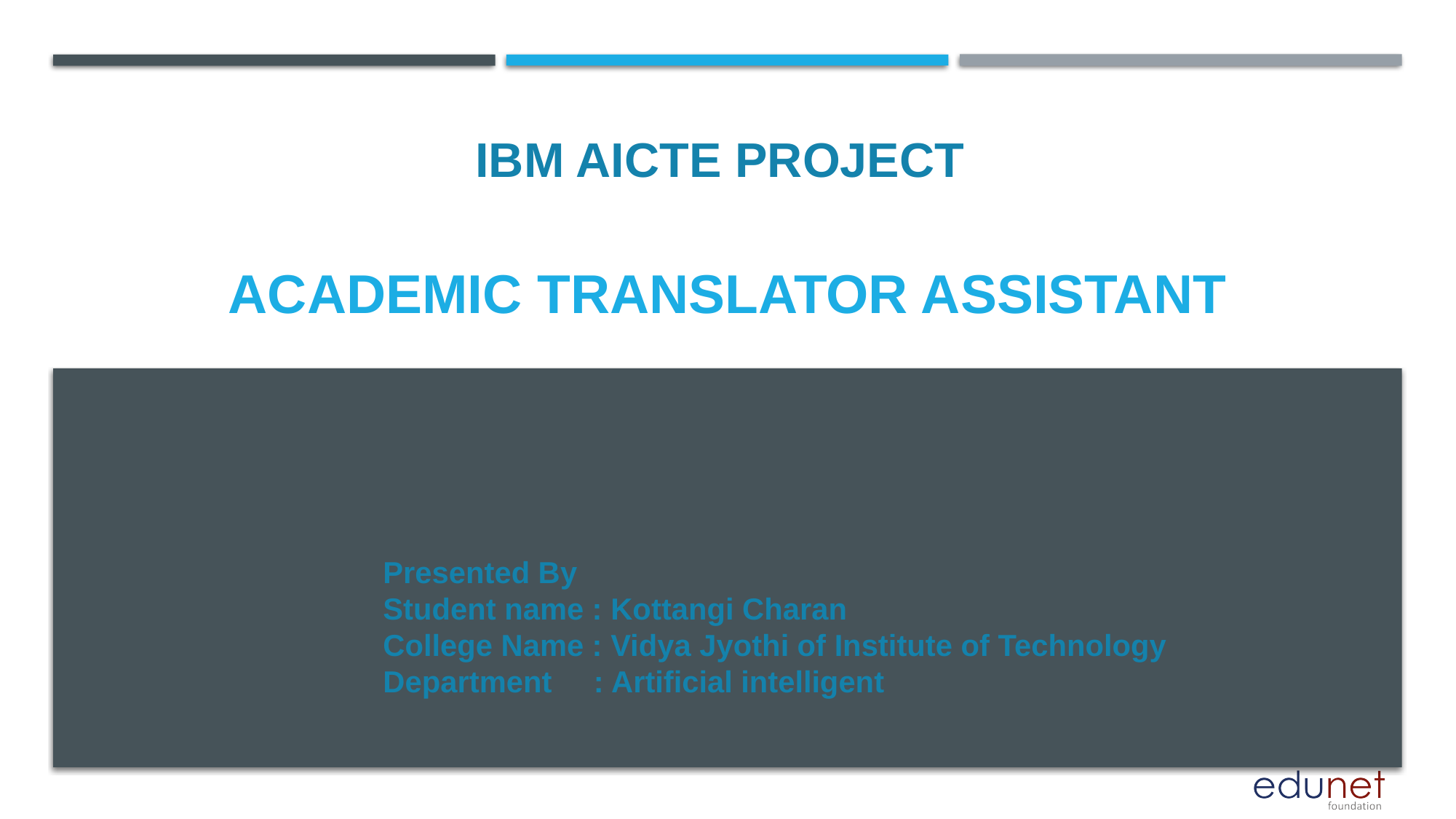

IBM AICTE PROJECT
# Academic translator assistant
Presented By
Student name : Kottangi Charan
College Name : Vidya Jyothi of Institute of Technology
Department     : Artificial intelligent